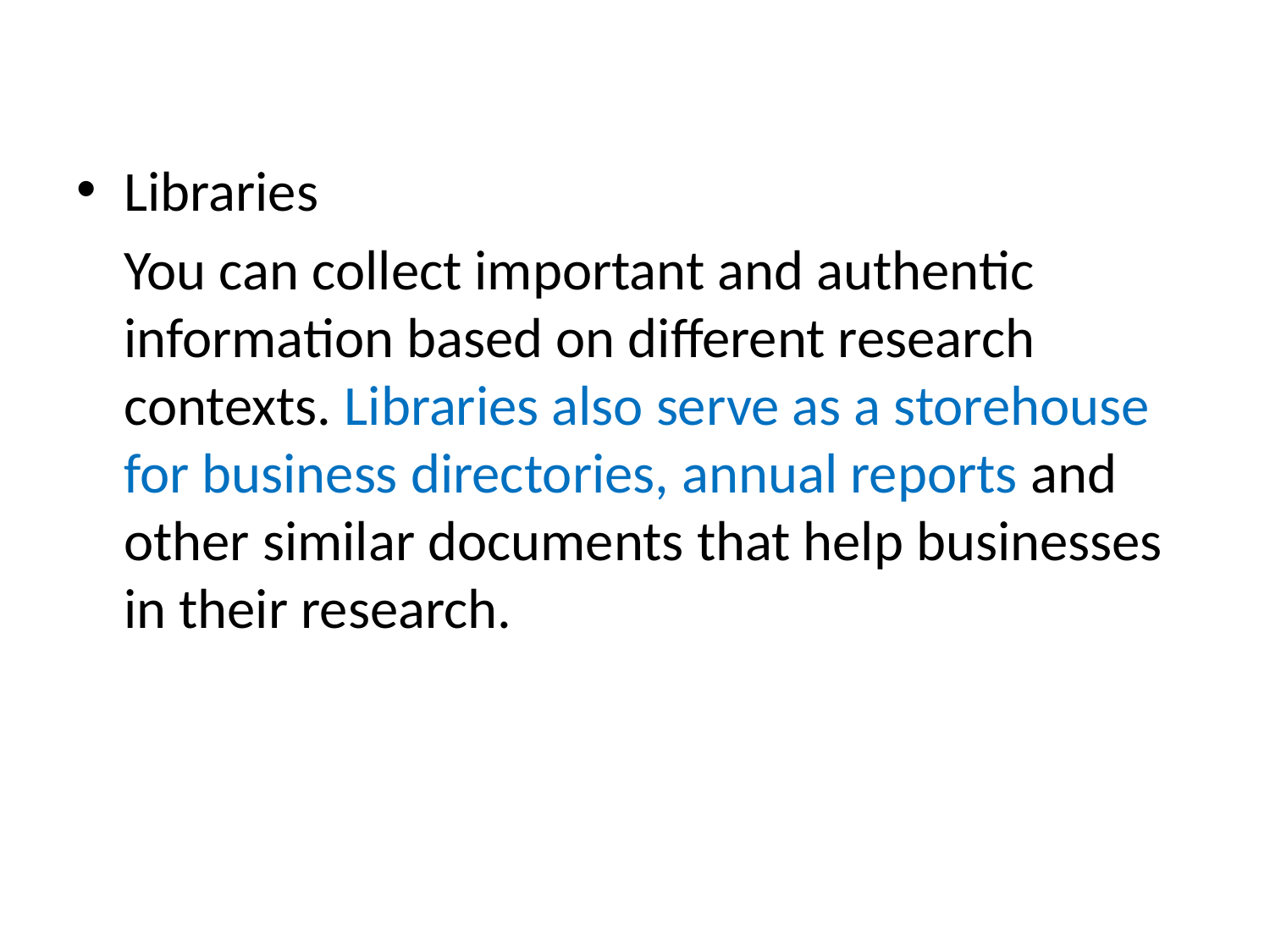

#
Libraries
	You can collect important and authentic information based on different research contexts. Libraries also serve as a storehouse for business directories, annual reports and other similar documents that help businesses in their research.